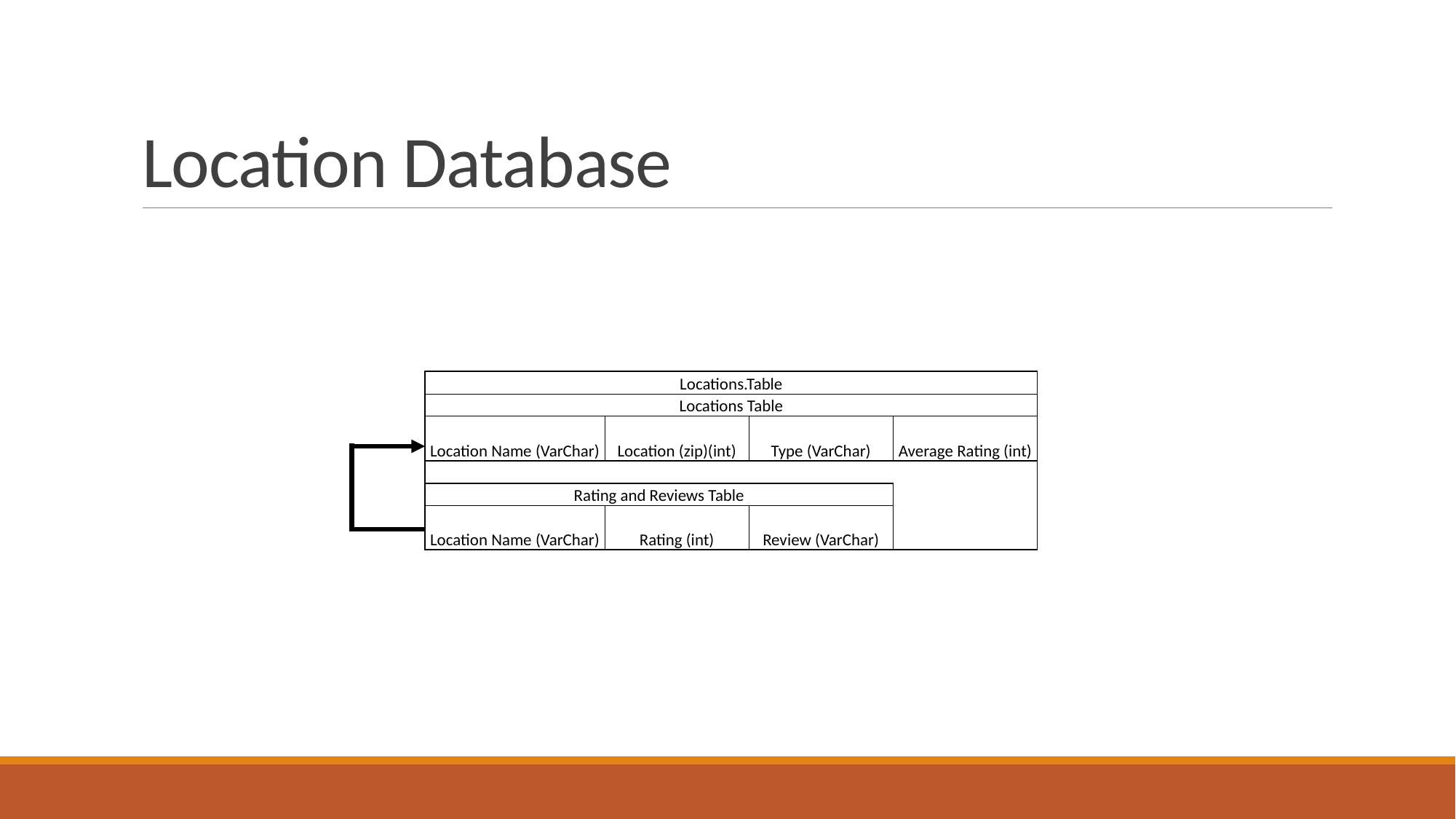

# Location Database
| Locations.Table |  |  |  |
| --- | --- | --- | --- |
| Locations Table |  |  |  |
| Location Name (VarChar) | Location (zip)(int) | Type (VarChar) | Average Rating (int) |
|  |  |  |  |
| Rating and Reviews Table |  |  |  |
| Location Name (VarChar) | Rating (int) | Review (VarChar) |  |